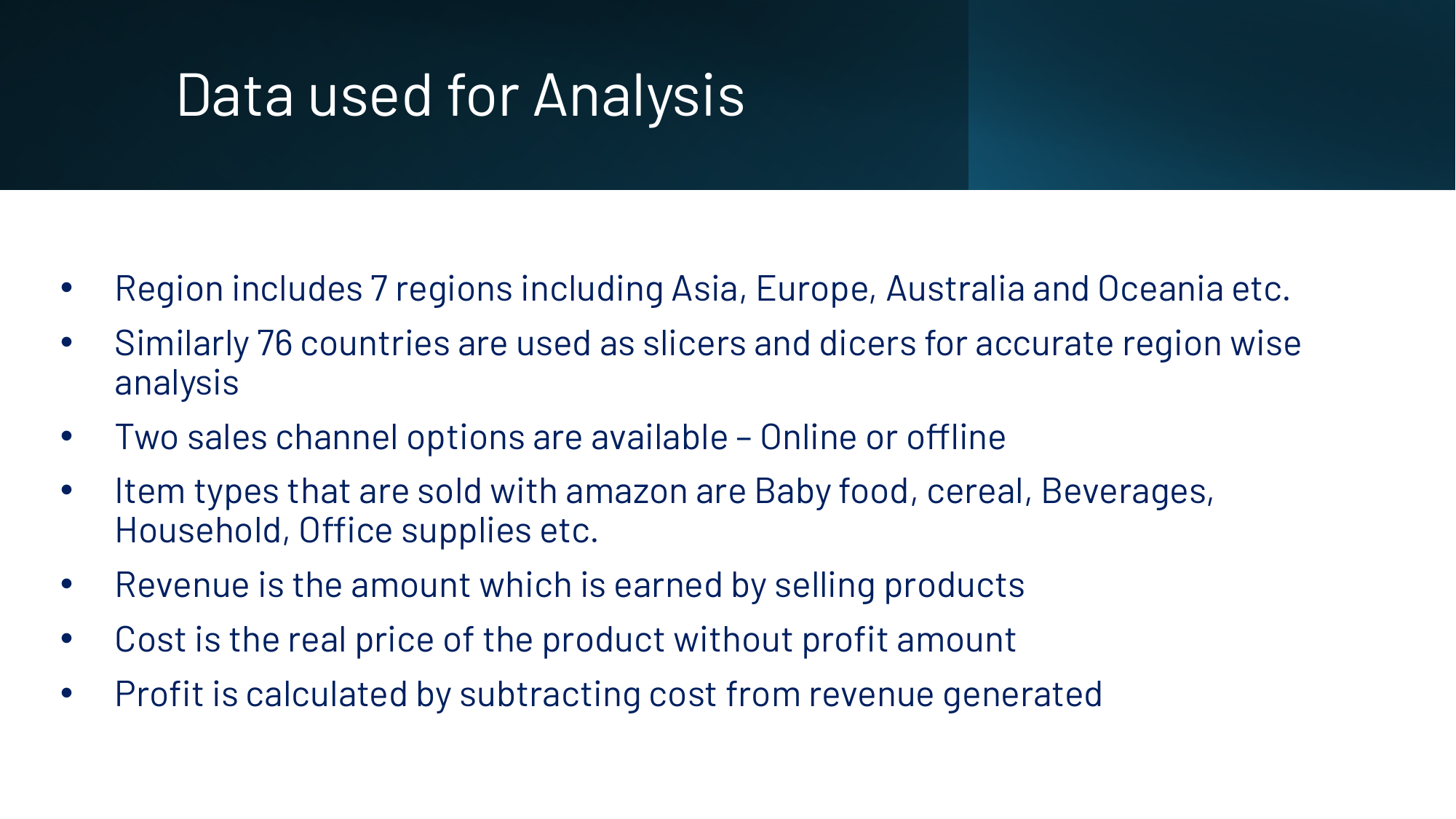

# Data used for Analysis
Region includes 7 regions including Asia, Europe, Australia and Oceania etc.
Similarly 76 countries are used as slicers and dicers for accurate region wise analysis
Two sales channel options are available – Online or offline
Item types that are sold with amazon are Baby food, cereal, Beverages, Household, Office supplies etc.
Revenue is the amount which is earned by selling products
Cost is the real price of the product without profit amount
Profit is calculated by subtracting cost from revenue generated